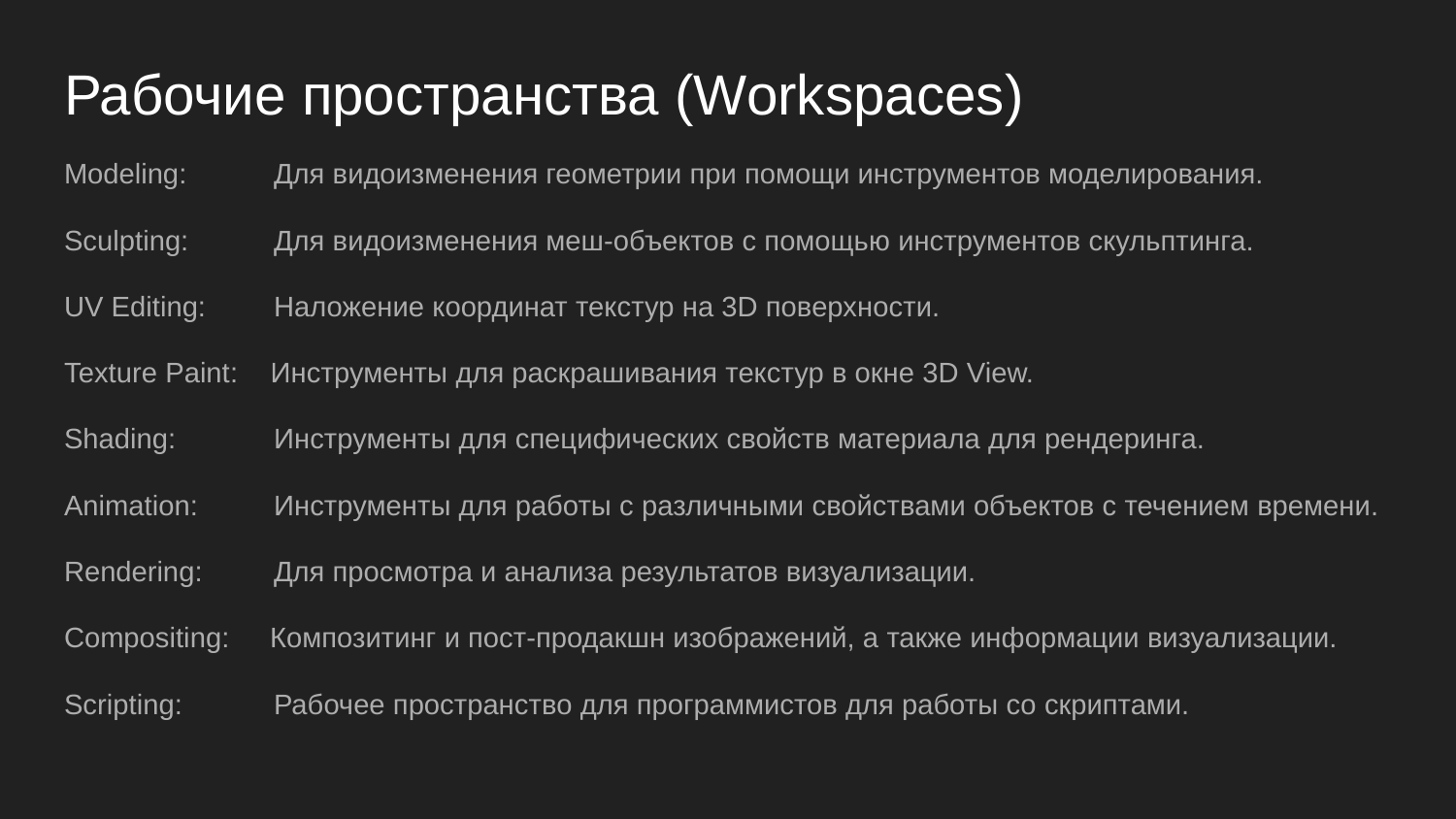

# Рабочие пространства (Workspaces)
Modeling:	        Для видоизменения геометрии при помощи инструментов моделирования.
Sculpting:	        Для видоизменения меш-объектов с помощью инструментов скульптинга.
UV Editing:	        Наложение координат текстур на 3D поверхности.
Texture Paint:    Инструменты для раскрашивания текстур в окне 3D View.
Shading:	        Инструменты для специфических свойств материала для рендеринга.
Animation:	        Инструменты для работы с различными свойствами объектов с течением времени.
Rendering:	        Для просмотра и анализа результатов визуализации.
Compositing:     Композитинг и пост-продакшн изображений, а также информации визуализации.
Scripting:	        Рабочее пространство для программистов для работы со скриптами.